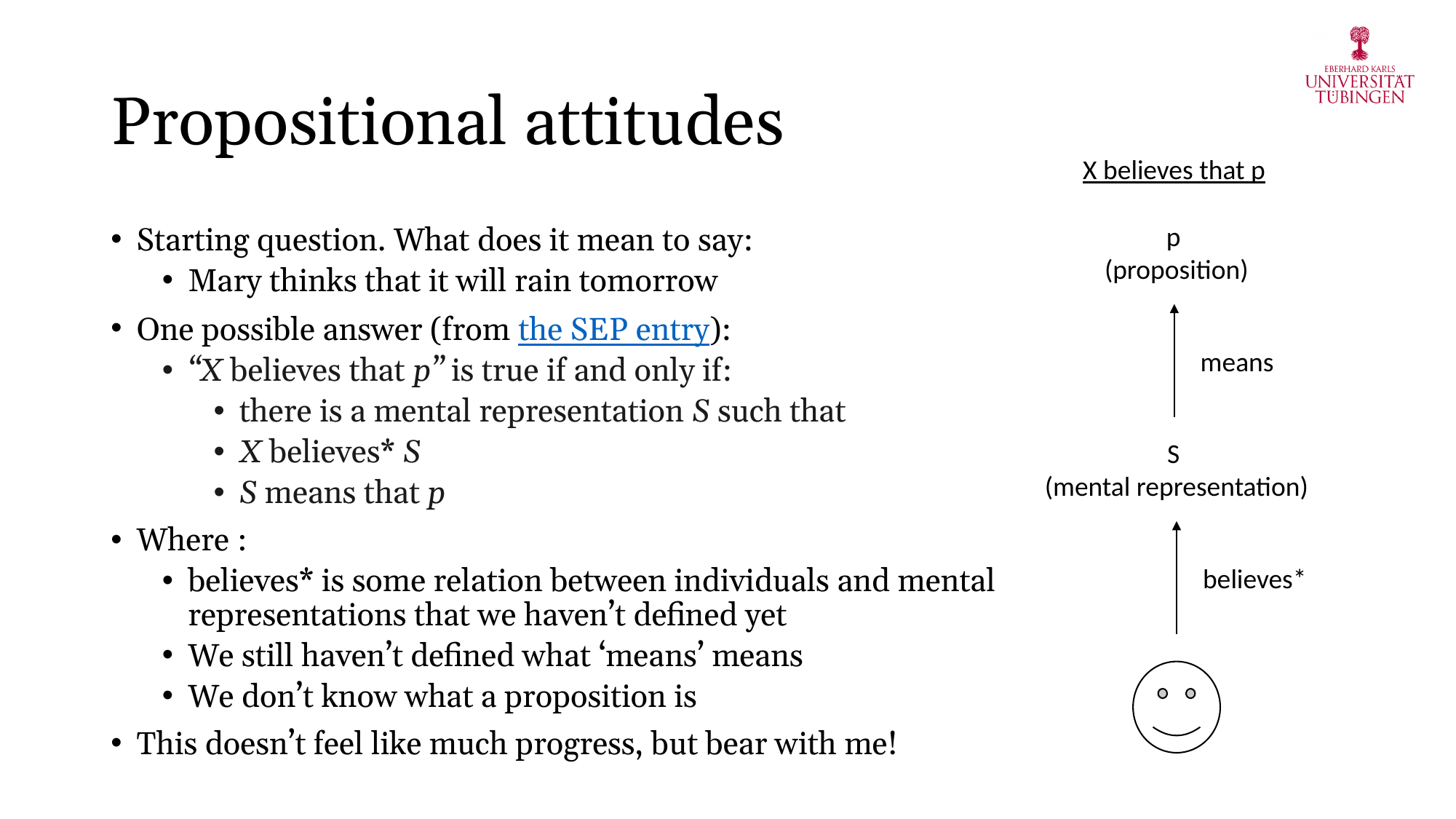

# Propositional attitudes
X believes that p
p
(proposition)
means
S
(mental representation)
believes*

Starting question. What does it mean to say:
Mary thinks that it will rain tomorrow
One possible answer (from the SEP entry):
“X believes that p” is true if and only if:
there is a mental representation S such that
X believes* S
S means that p
Where :
believes* is some relation between individuals and mental representations that we haven’t defined yet
We still haven’t defined what ‘means’ means
We don’t know what a proposition is
This doesn’t feel like much progress, but bear with me!